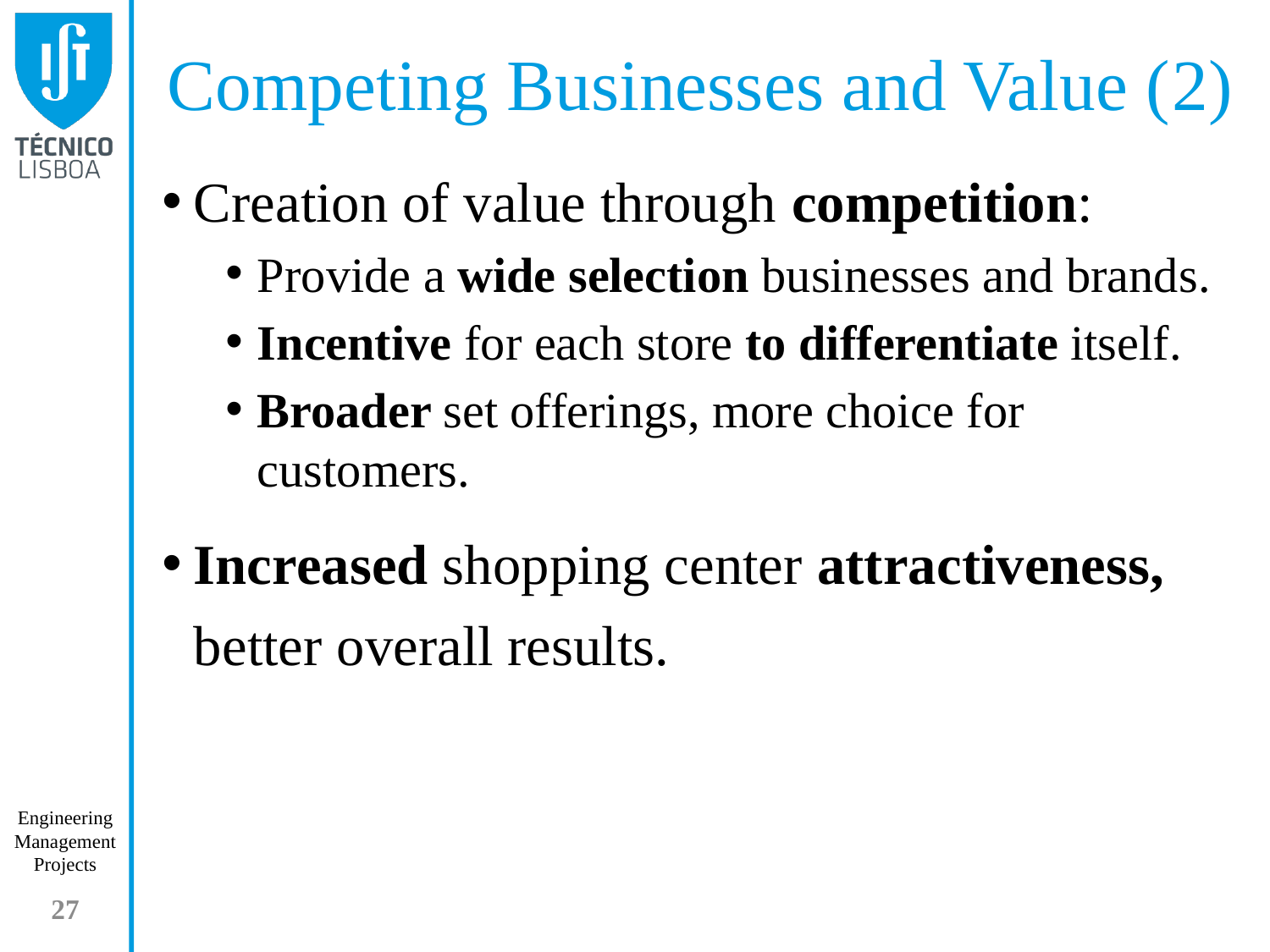

# Competing Businesses and Value (2)
Creation of value through competition:
Provide a wide selection businesses and brands.
Incentive for each store to differentiate itself.
Broader set offerings, more choice for customers.
Increased shopping center attractiveness, better overall results.

27